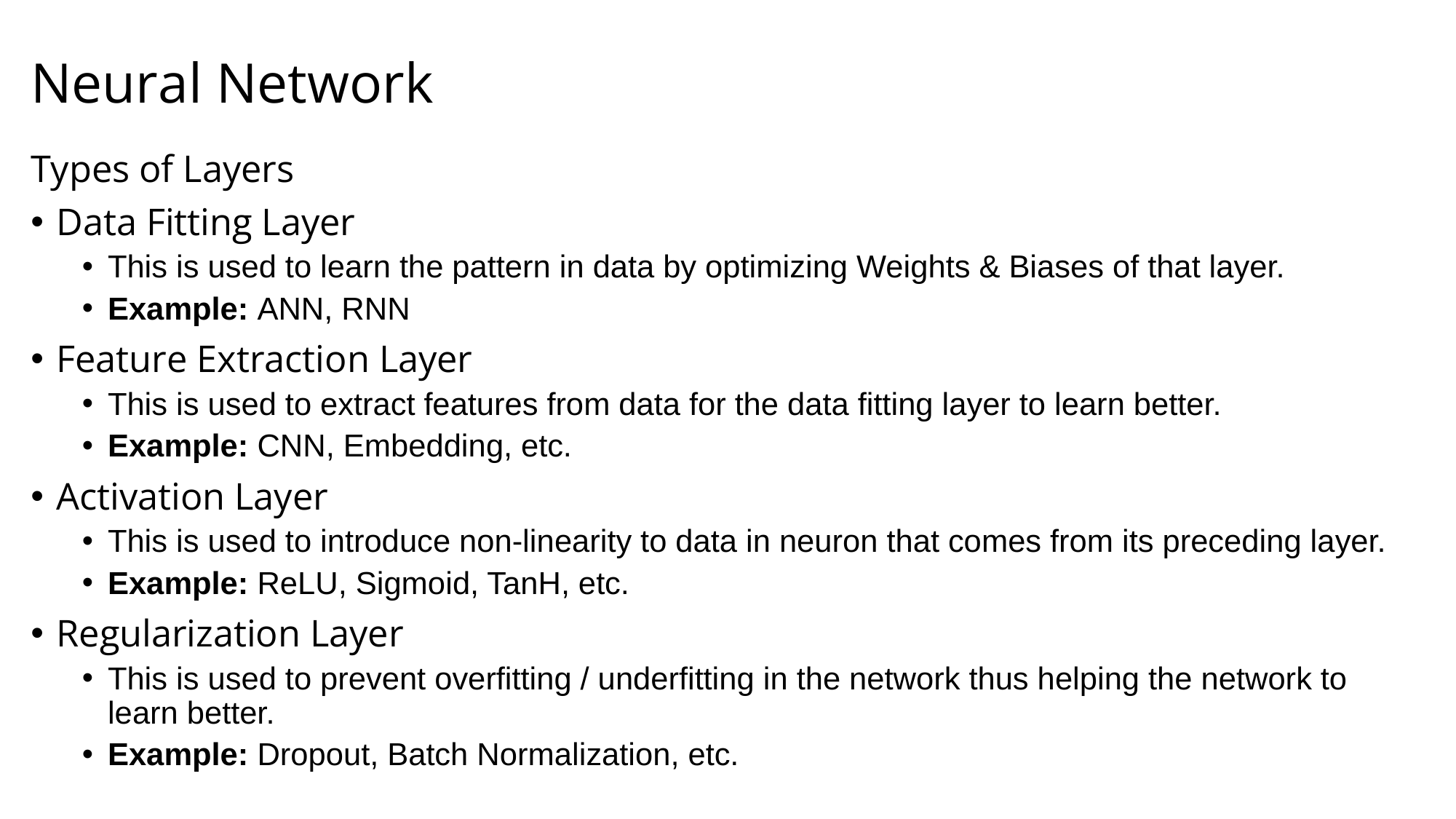

# Neural Network
Types of Layers
Data Fitting Layer
This is used to learn the pattern in data by optimizing Weights & Biases of that layer.
Example: ANN, RNN
Feature Extraction Layer
This is used to extract features from data for the data fitting layer to learn better.
Example: CNN, Embedding, etc.
Activation Layer
This is used to introduce non-linearity to data in neuron that comes from its preceding layer.
Example: ReLU, Sigmoid, TanH, etc.
Regularization Layer
This is used to prevent overfitting / underfitting in the network thus helping the network to learn better.
Example: Dropout, Batch Normalization, etc.